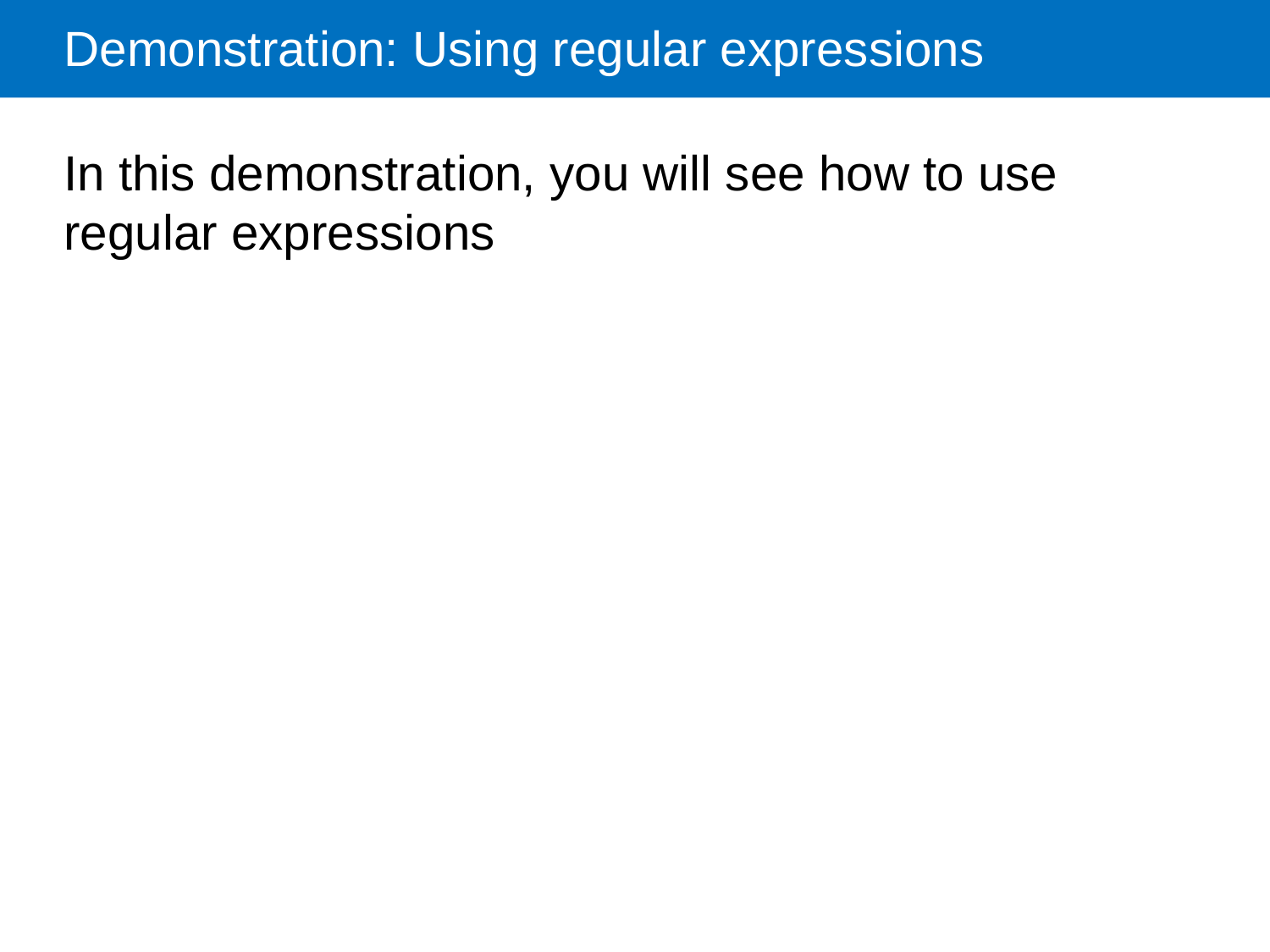

# Demonstration: Using regular expressions
In this demonstration, you will see how to use regular expressions